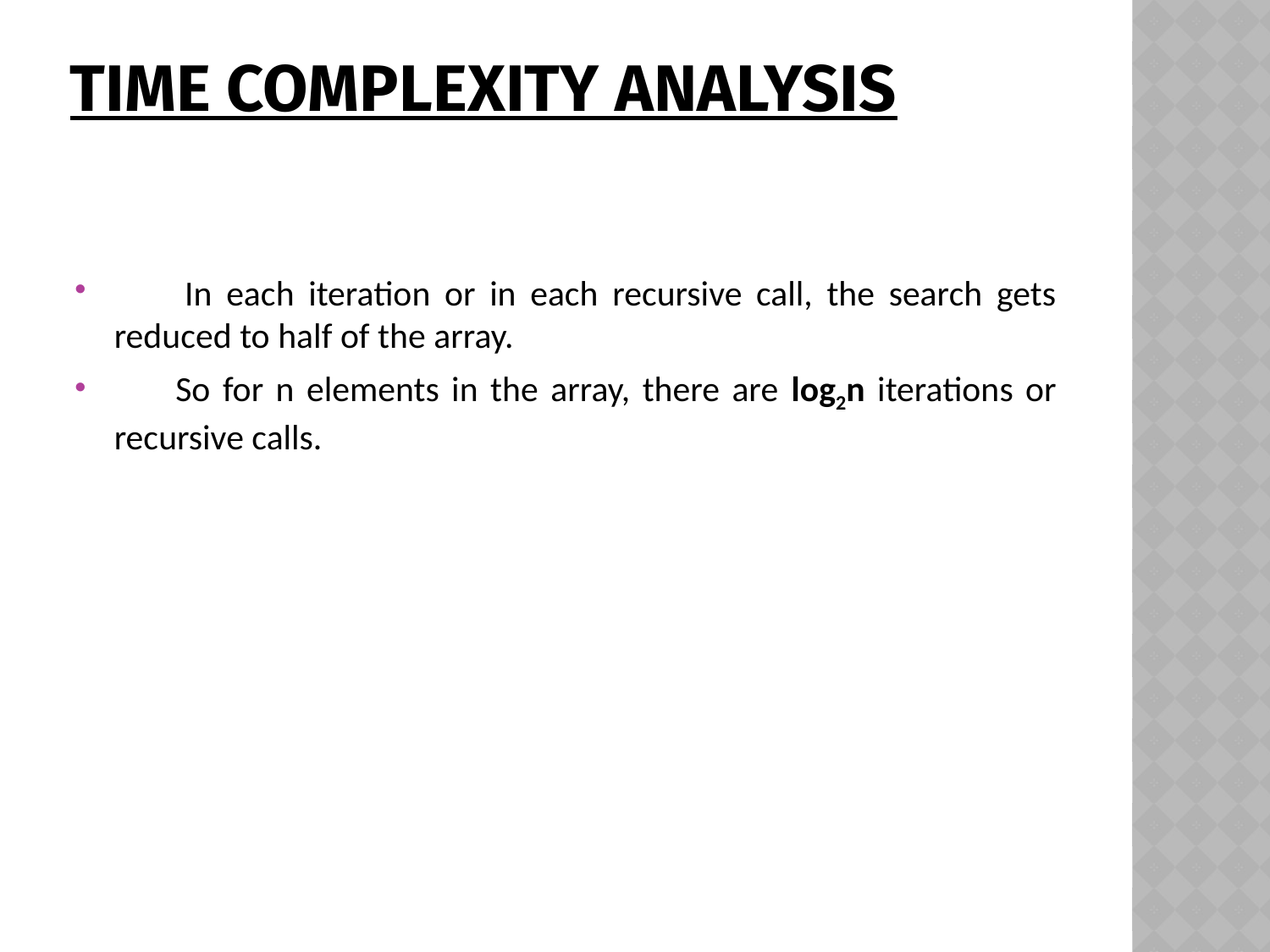

# Time Complexity Analysis

     In each iteration or in each recursive call, the search gets reduced to half of the array.
     So for n elements in the array, there are log2n iterations or recursive calls.